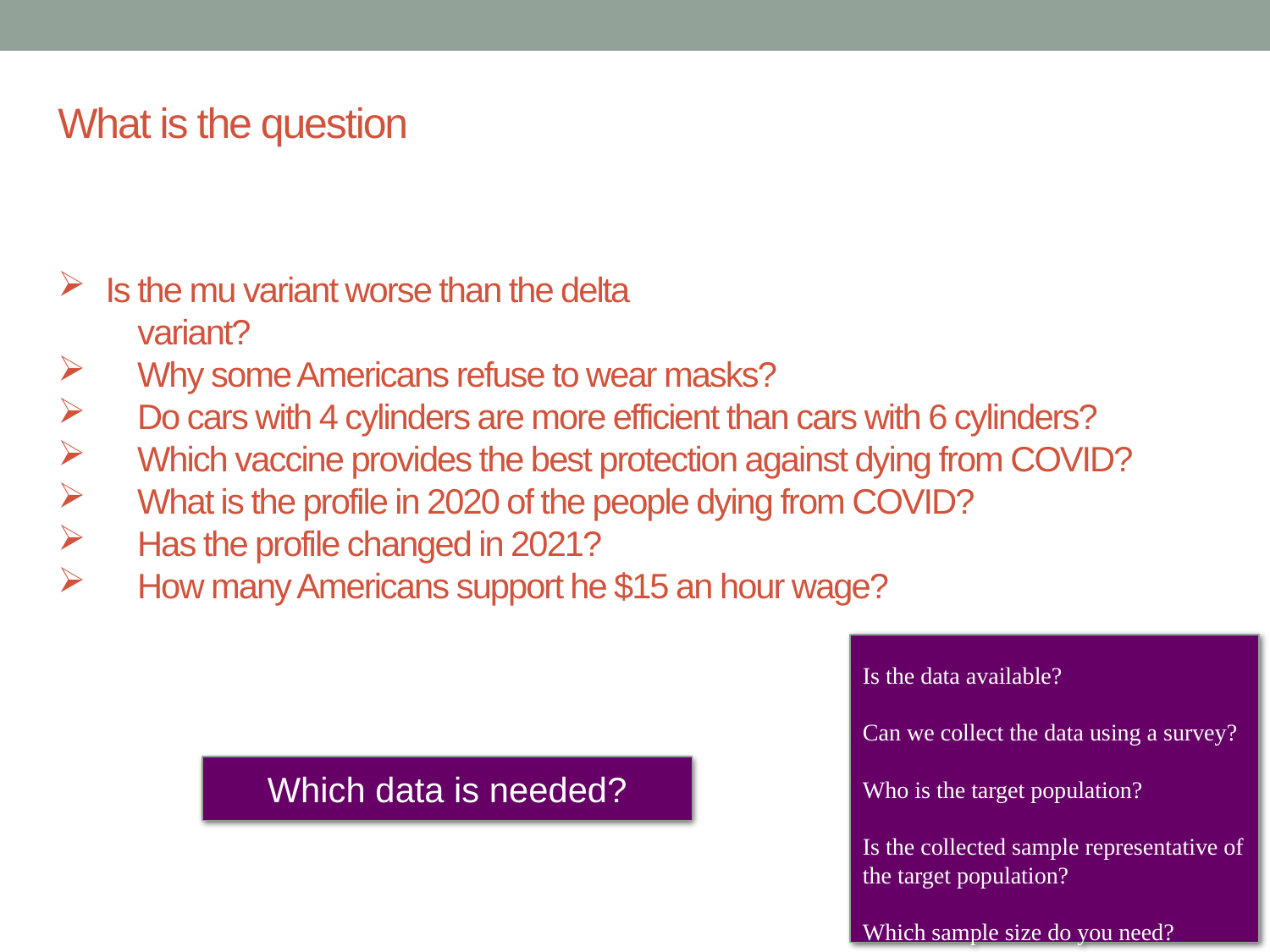

# What is the question
Is the mu variant worse than the delta
    variant?
Why some Americans refuse to wear masks?
Do cars with 4 cylinders are more efficient than cars with 6 cylinders?
Which vaccine provides the best protection against dying from COVID?
What is the profile in 2020 of the people dying from COVID?
Has the profile changed in 2021?
How many Americans support he $15 an hour wage?

Is the data available?

Can we collect the data using a survey?

Who is the target population?

Is the collected sample representative of the target population?

Which sample size do you need?
Which data is needed?